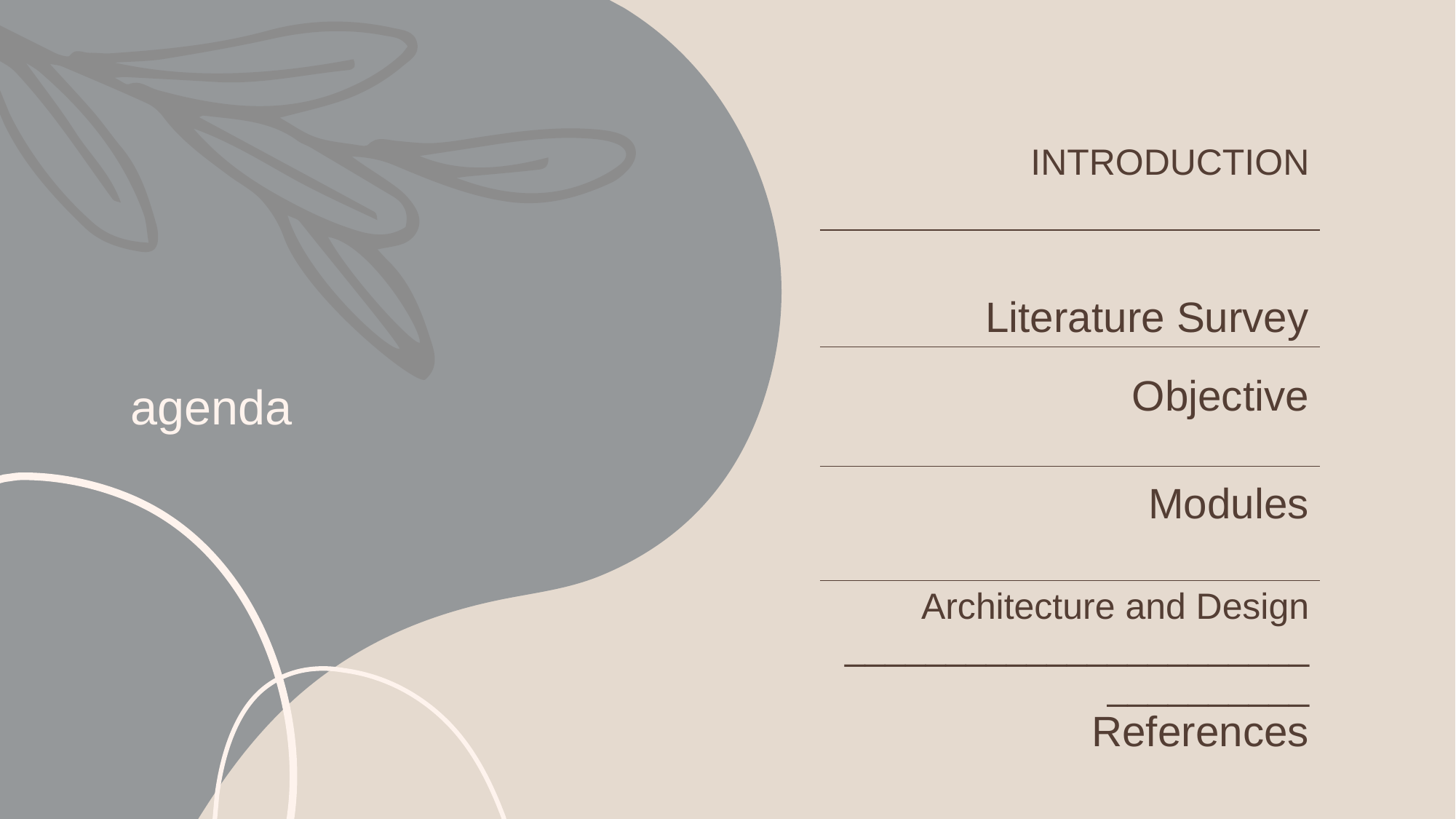

# agenda
| INTRODUCTION |
| --- |
| Literature Survey |
| Objective |
| Modules |
| Architecture and Design \_\_\_\_\_\_\_\_\_\_\_\_\_\_\_\_\_\_\_\_\_\_\_\_\_\_\_\_\_\_\_\_\_ References |